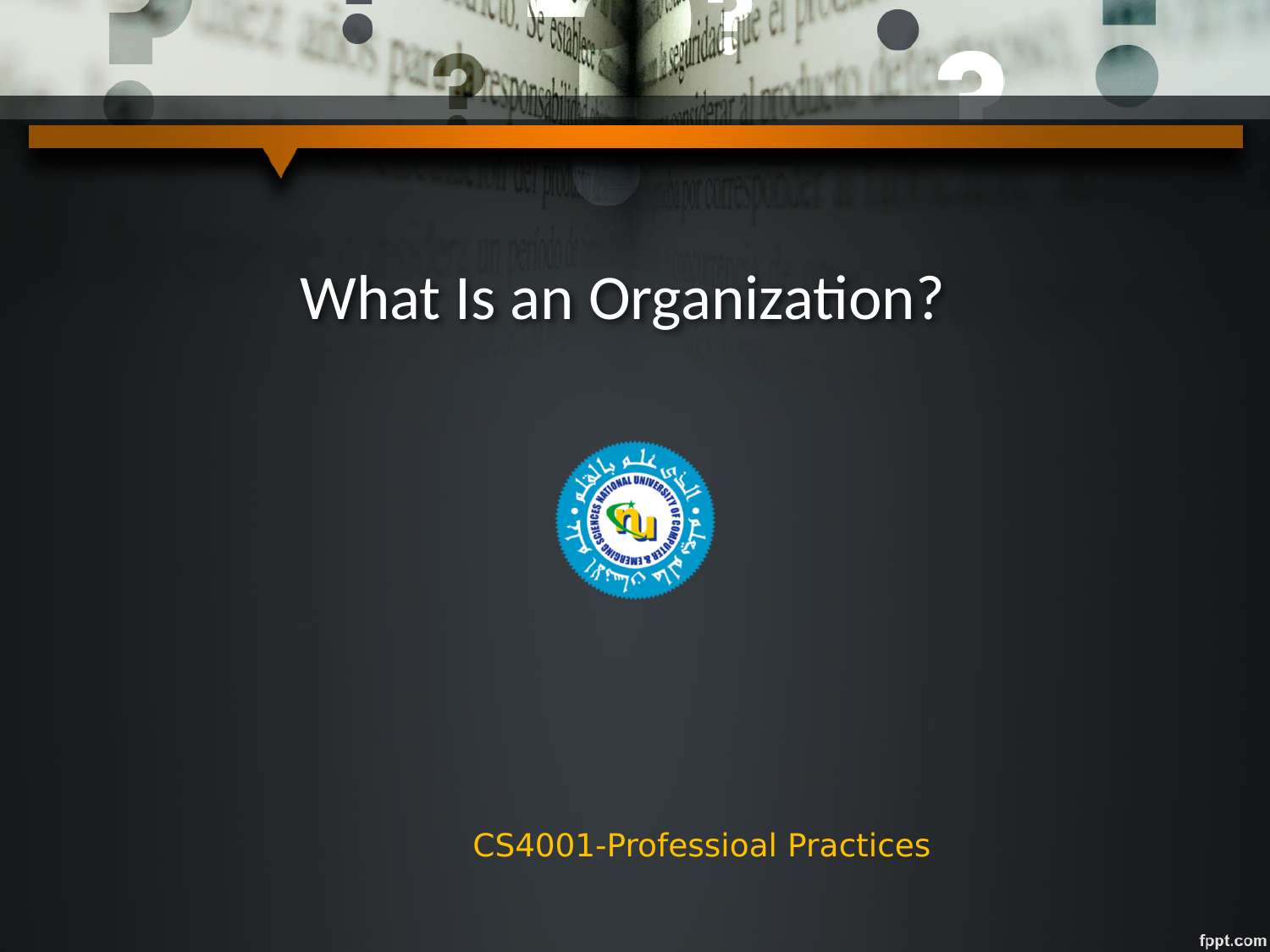

# What Is an Organization?
CS4001-Professioal Practices